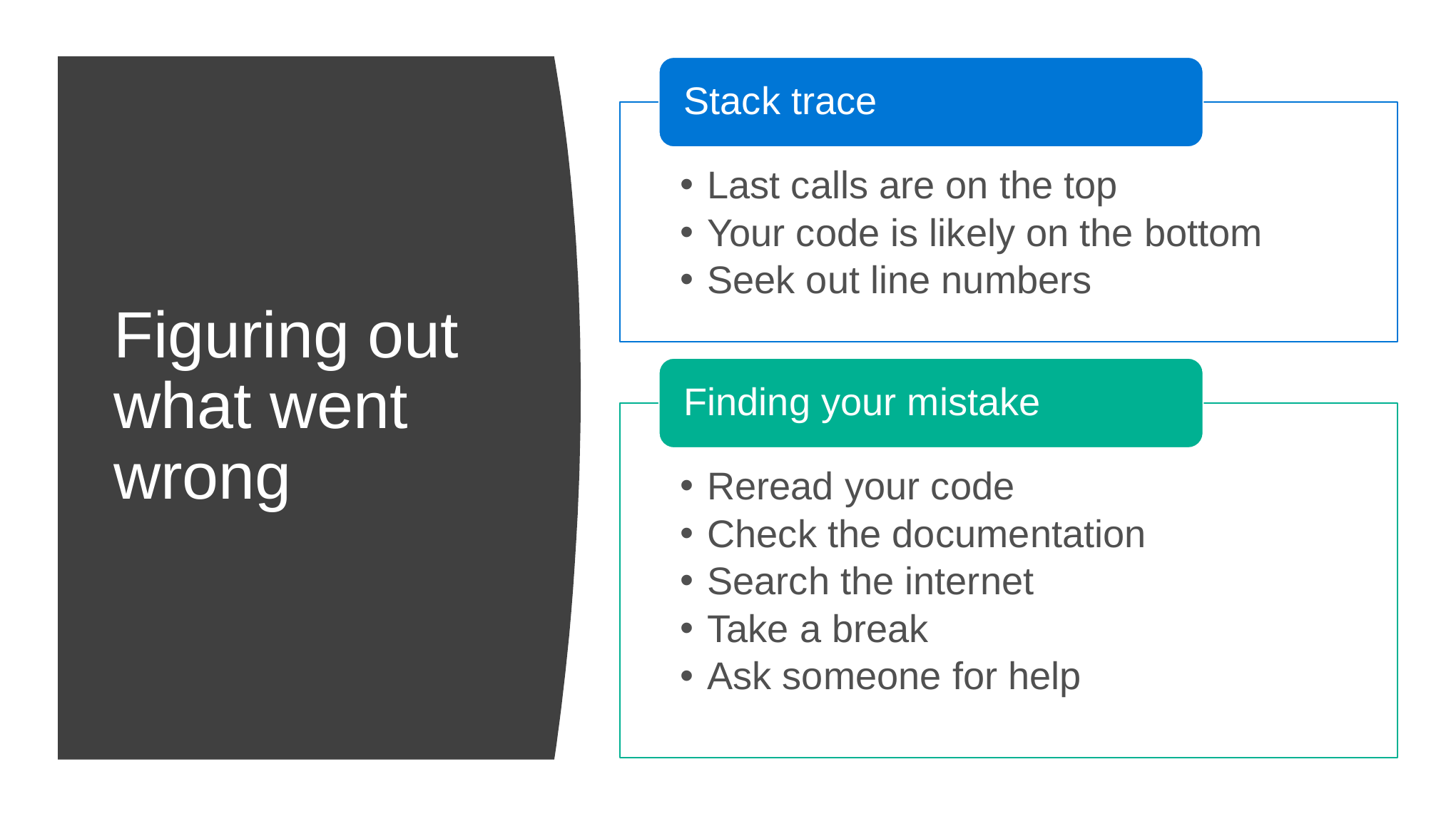

Stack trace

Last calls are on the top
Your code is likely on the bottom
Seek out line numbers

Finding your mistake

Reread your code
Check the documentation
Search the internet
Take a break
Ask someone for help
# Figuring out what went wrong